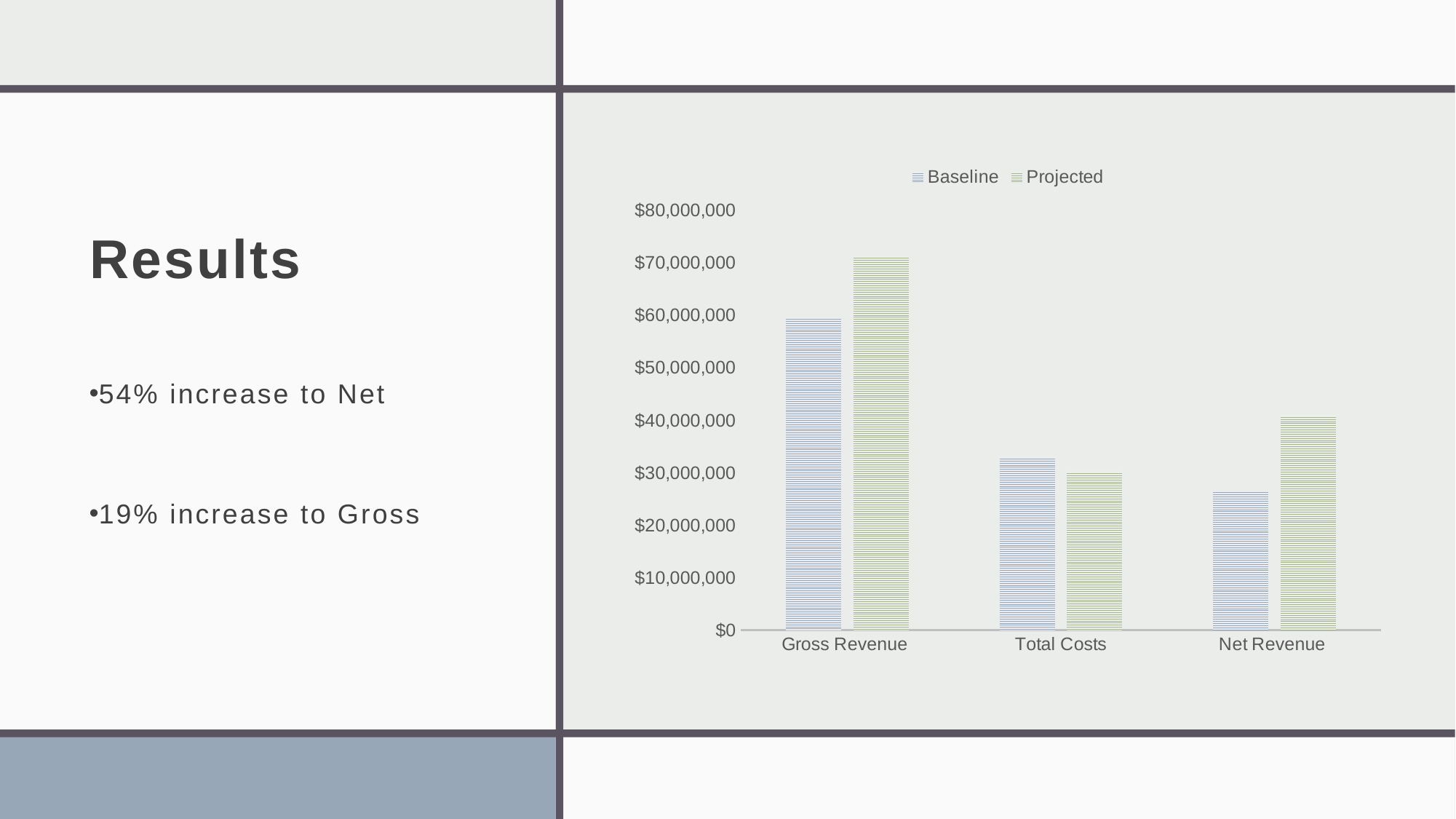

# Results

### Chart

| Category | Baseline | Projected |
|---|---|---|
| Gross Revenue  | 59698133.909999885 | 71301737.38900962 |
| Total Costs | 33076688.639999934 | 30293325.159309167 |
| Net Revenue  | 26621445.0 | 41008412.22970046 |
54% increase to Net

19% increase to Gross